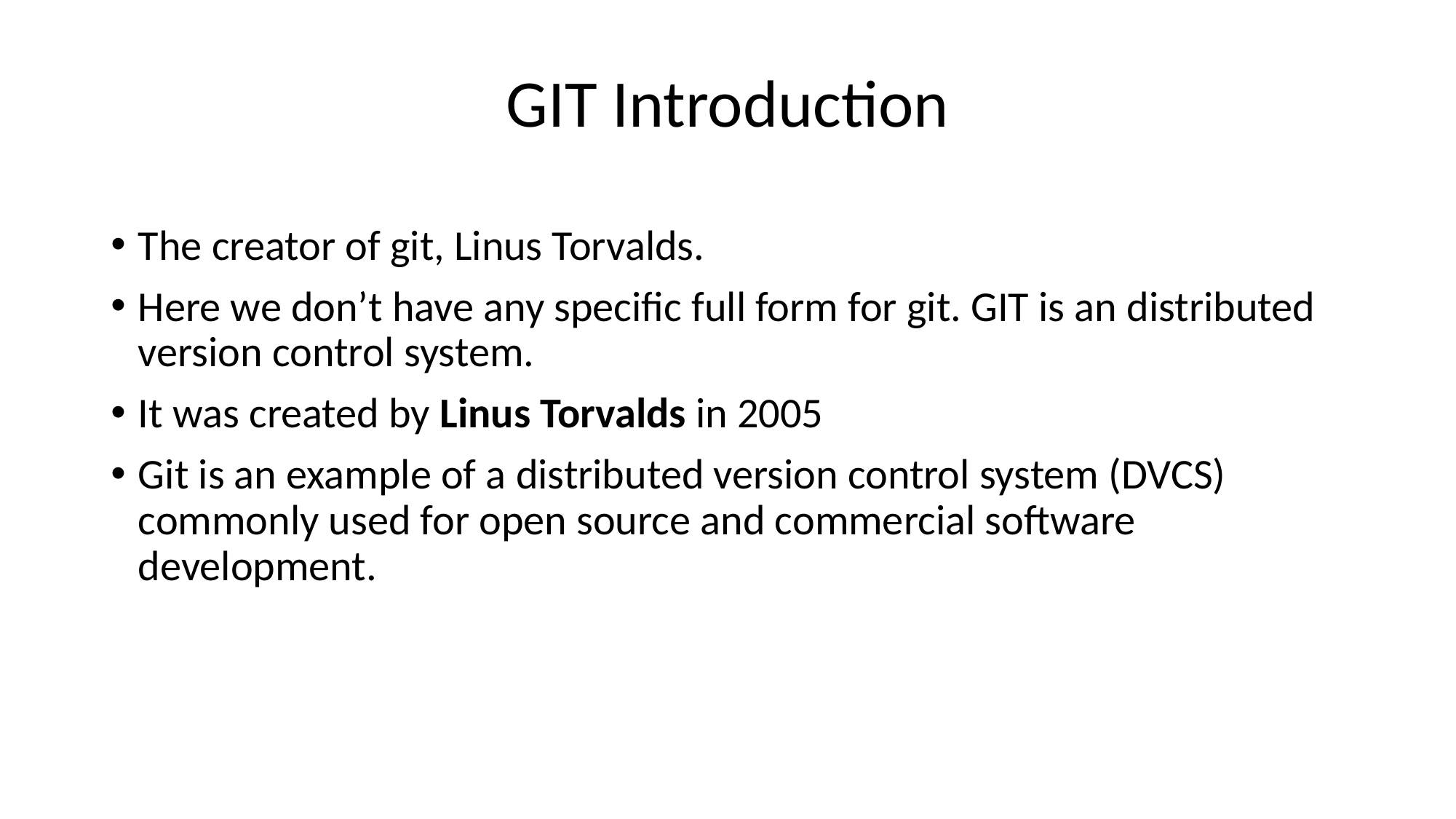

# GIT Introduction
The creator of git, Linus Torvalds.
Here we don’t have any specific full form for git. GIT is an distributed version control system.
It was created by Linus Torvalds in 2005
Git is an example of a distributed version control system (DVCS) commonly used for open source and commercial software development.